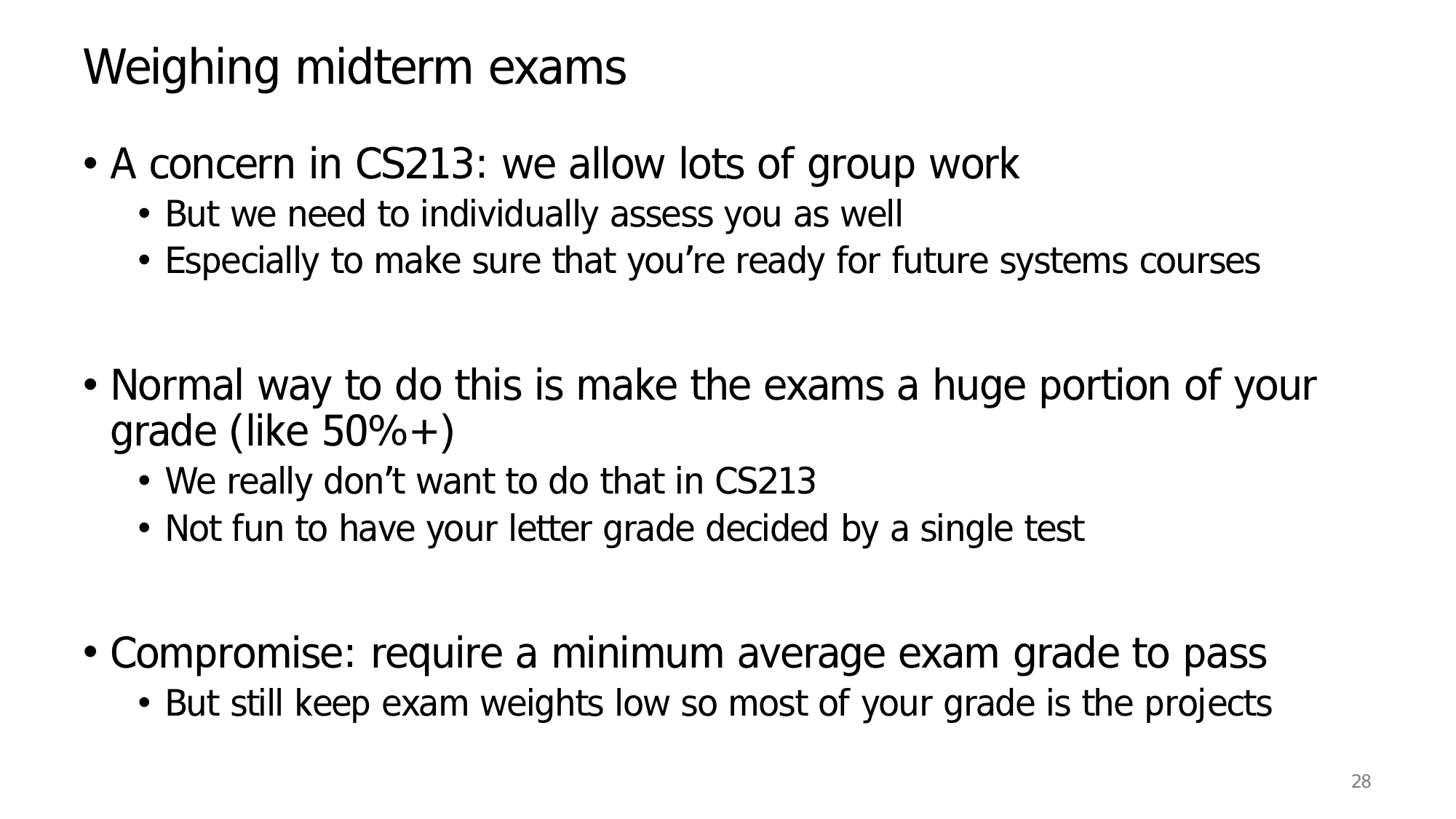

# Weighing midterm exams
A concern in CS213: we allow lots of group work
But we need to individually assess you as well
Especially to make sure that you’re ready for future systems courses

Normal way to do this is make the exams a huge portion of your grade (like 50%+)
We really don’t want to do that in CS213
Not fun to have your letter grade decided by a single test

Compromise: require a minimum average exam grade to pass
But still keep exam weights low so most of your grade is the projects
28